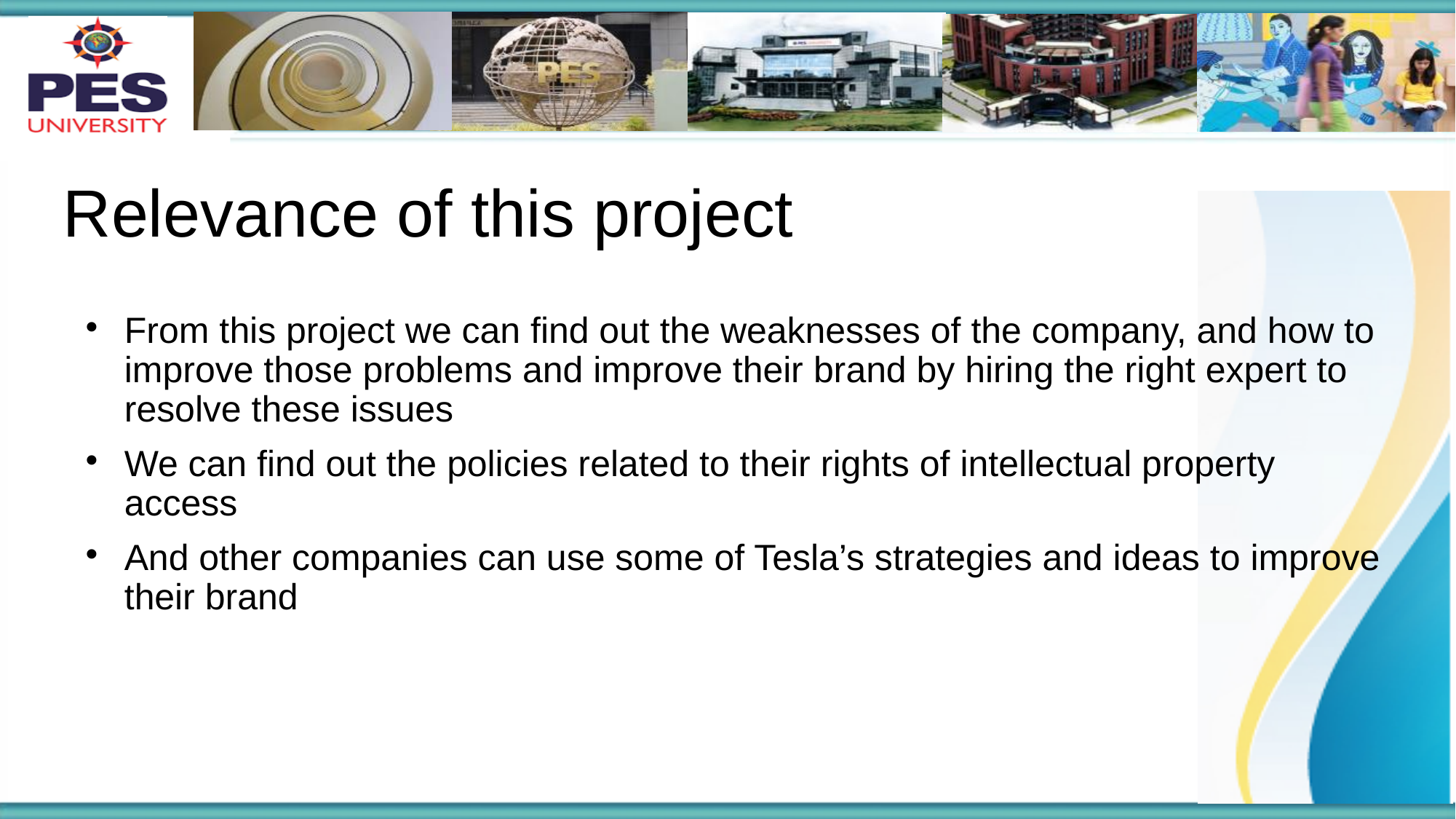

# Relevance of this project
From this project we can find out the weaknesses of the company, and how to improve those problems and improve their brand by hiring the right expert to resolve these issues
We can find out the policies related to their rights of intellectual property access
And other companies can use some of Tesla’s strategies and ideas to improve their brand